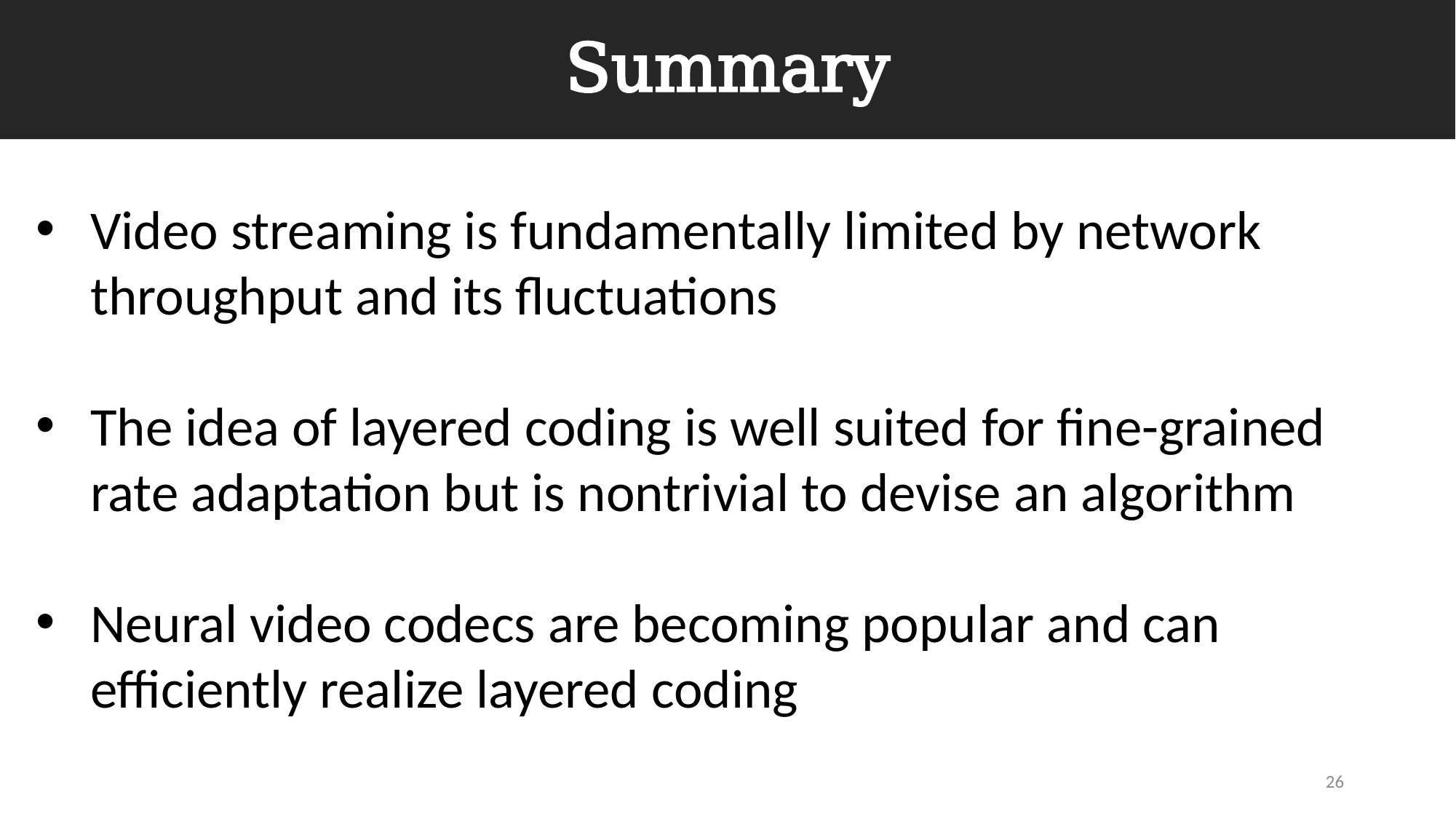

Summary
Video streaming is fundamentally limited by network throughput and its fluctuations

The idea of layered coding is well suited for fine-grained rate adaptation but is nontrivial to devise an algorithm

Neural video codecs are becoming popular and can efficiently realize layered coding
26